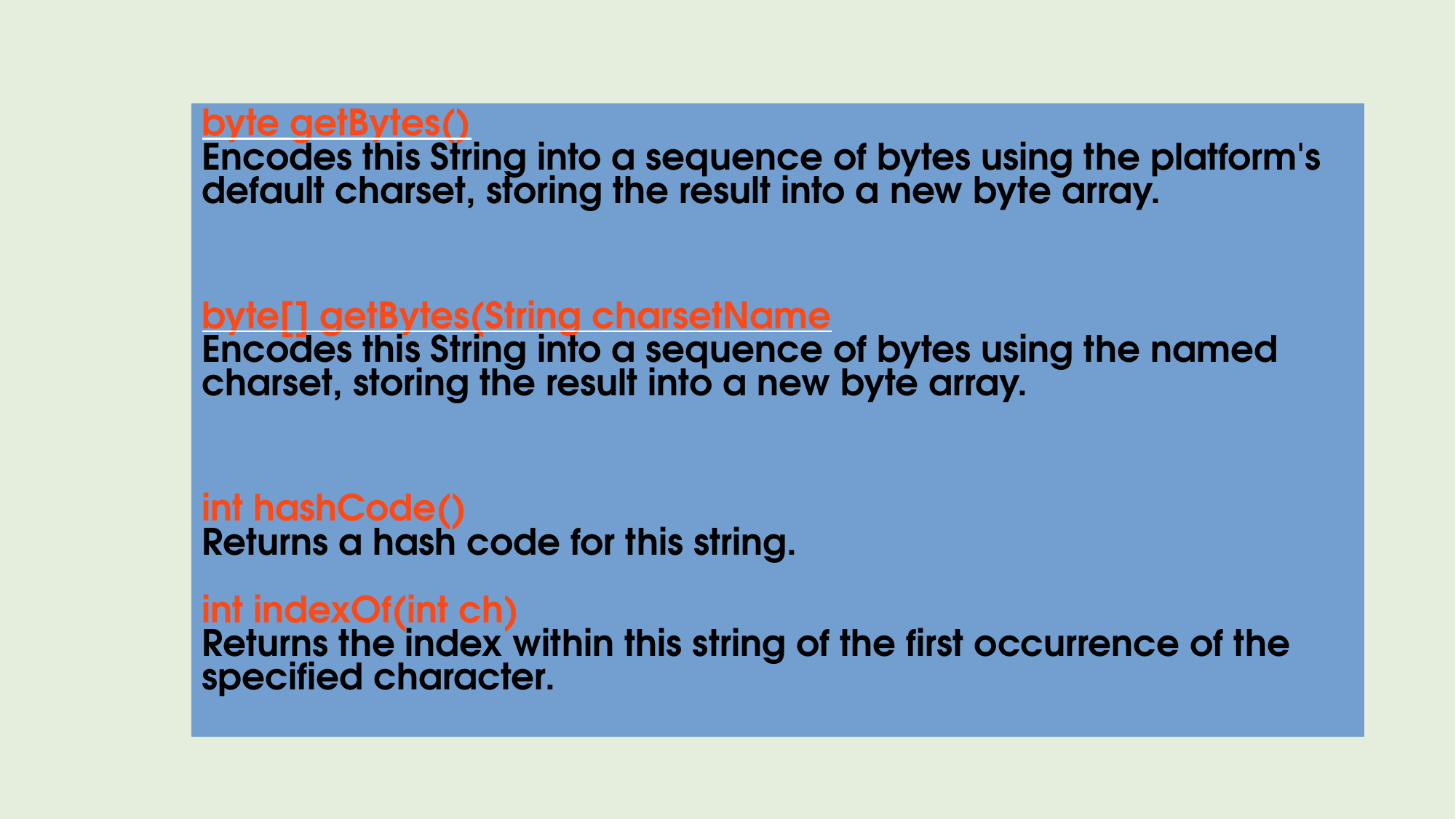

| byte getBytes()  Encodes this String into a sequence of bytes using the platform's default charset, storing the result into a new byte array. |
| --- |
| byte[] getBytes(String charsetName Encodes this String into a sequence of bytes using the named charset, storing the result into a new byte array. |
| int hashCode() Returns a hash code for this string. |
| int indexOf(int ch)  Returns the index within this string of the first occurrence of the specified character. |